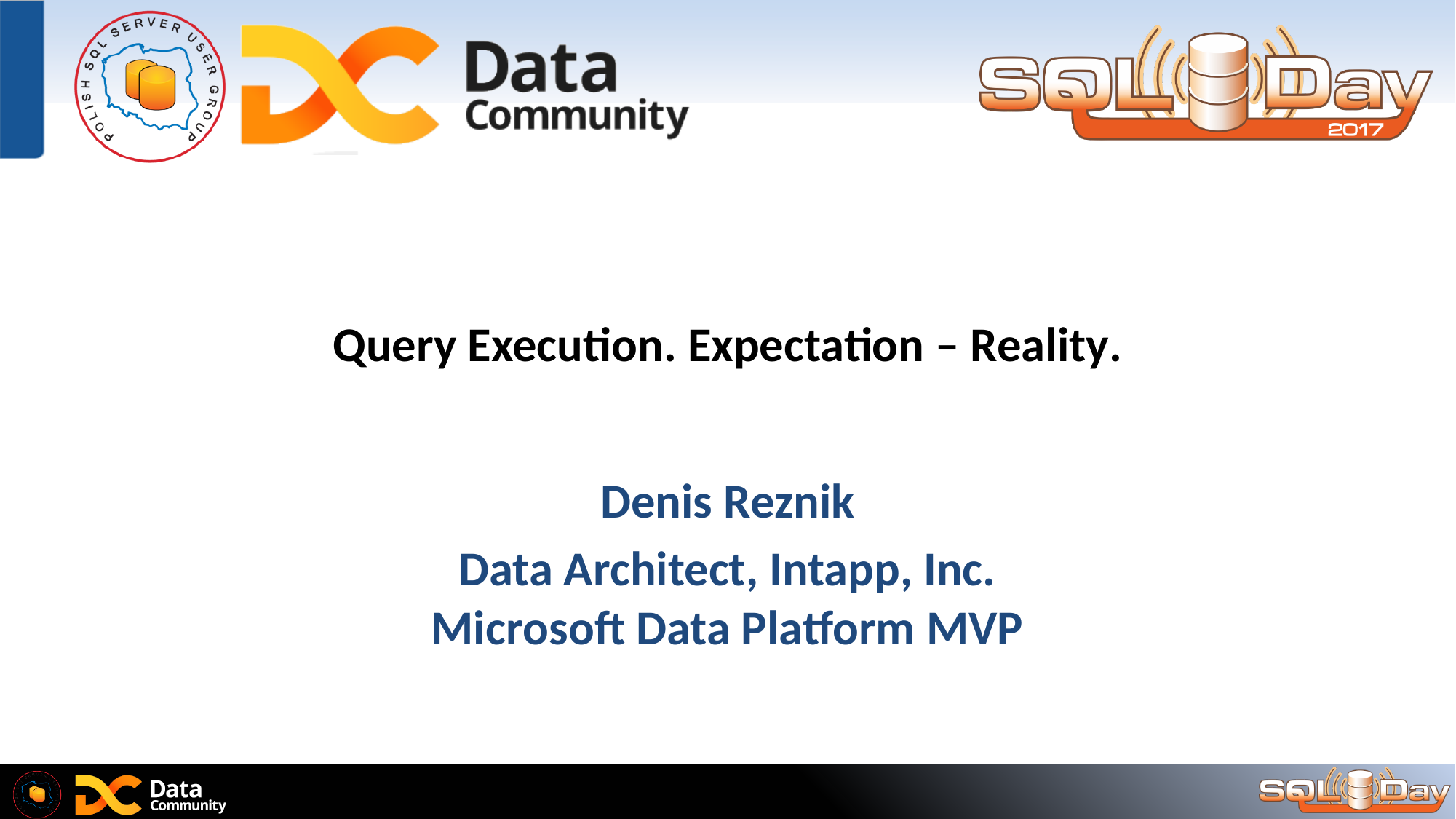

# Query Execution. Expectation – Reality.
Denis Reznik
Data Architect, Intapp, Inc.
Microsoft Data Platform MVP